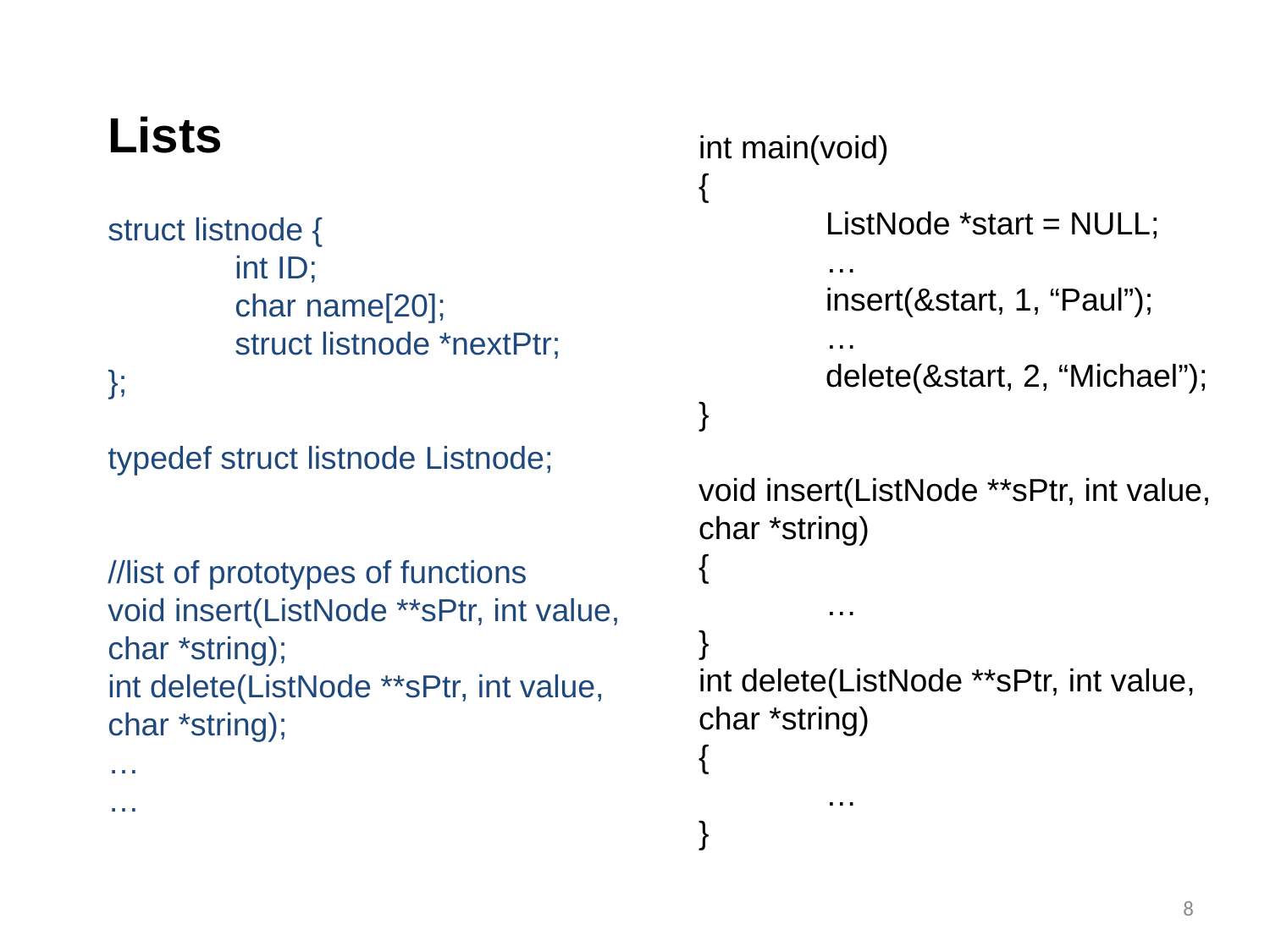

Lists
int main(void)
{
	ListNode *start = NULL;
	…
	insert(&start, 1, “Paul”);
	…
	delete(&start, 2, “Michael”);
}

void insert(ListNode **sPtr, int value, char *string)
{
	…
}
int delete(ListNode **sPtr, int value, char *string)
{
	…
}
struct listnode {
	int ID;
	char name[20];
	struct listnode *nextPtr;
};

typedef struct listnode Listnode;

//list of prototypes of functions
void insert(ListNode **sPtr, int value, char *string);
int delete(ListNode **sPtr, int value, char *string);
…
…
8